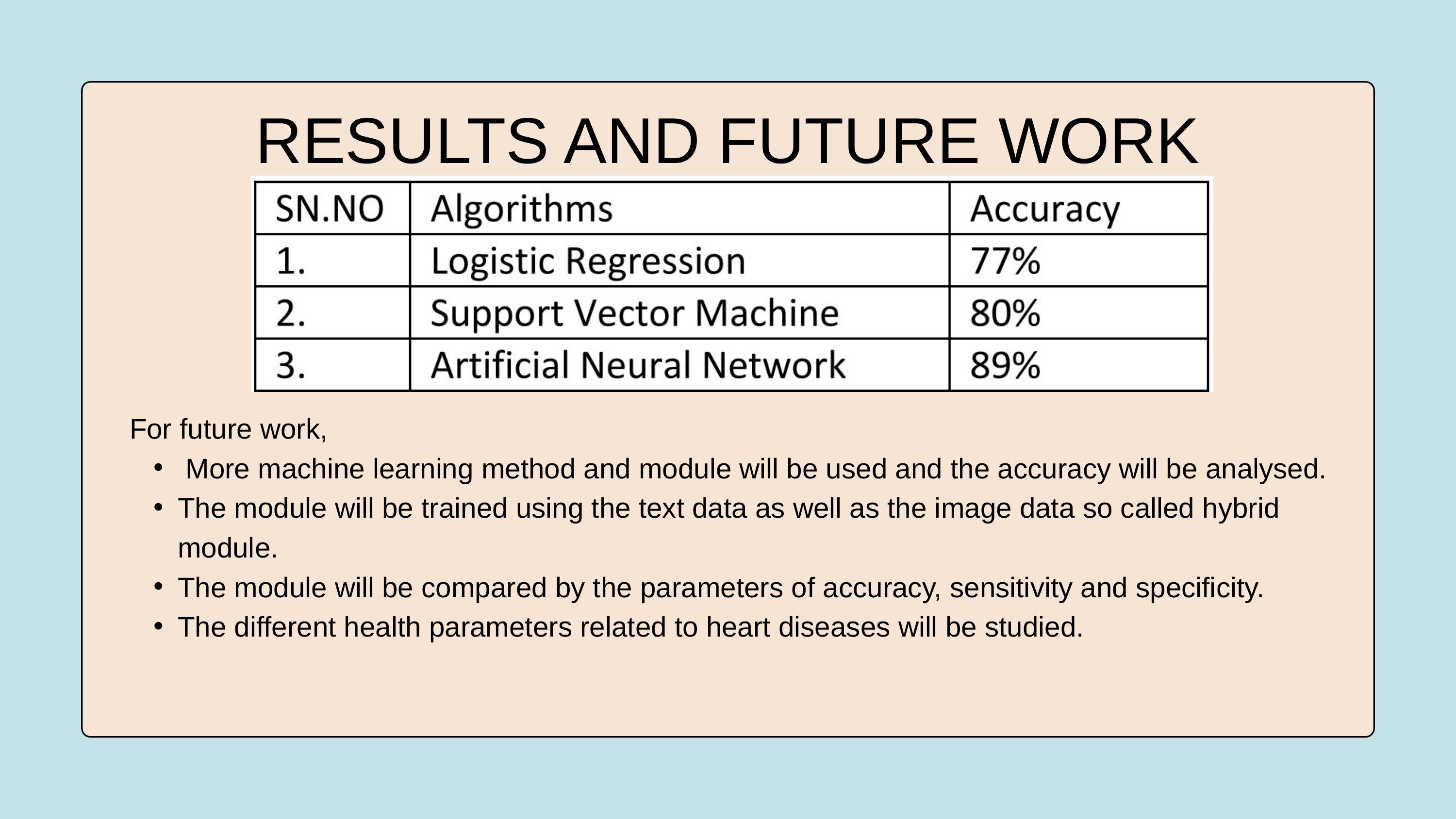

RESULTS AND FUTURE WORK

For future work,
 More machine learning method and module will be used and the accuracy will be analysed.
The module will be trained using the text data as well as the image data so called hybrid module.
The module will be compared by the parameters of accuracy, sensitivity and specificity.
The different health parameters related to heart diseases will be studied.